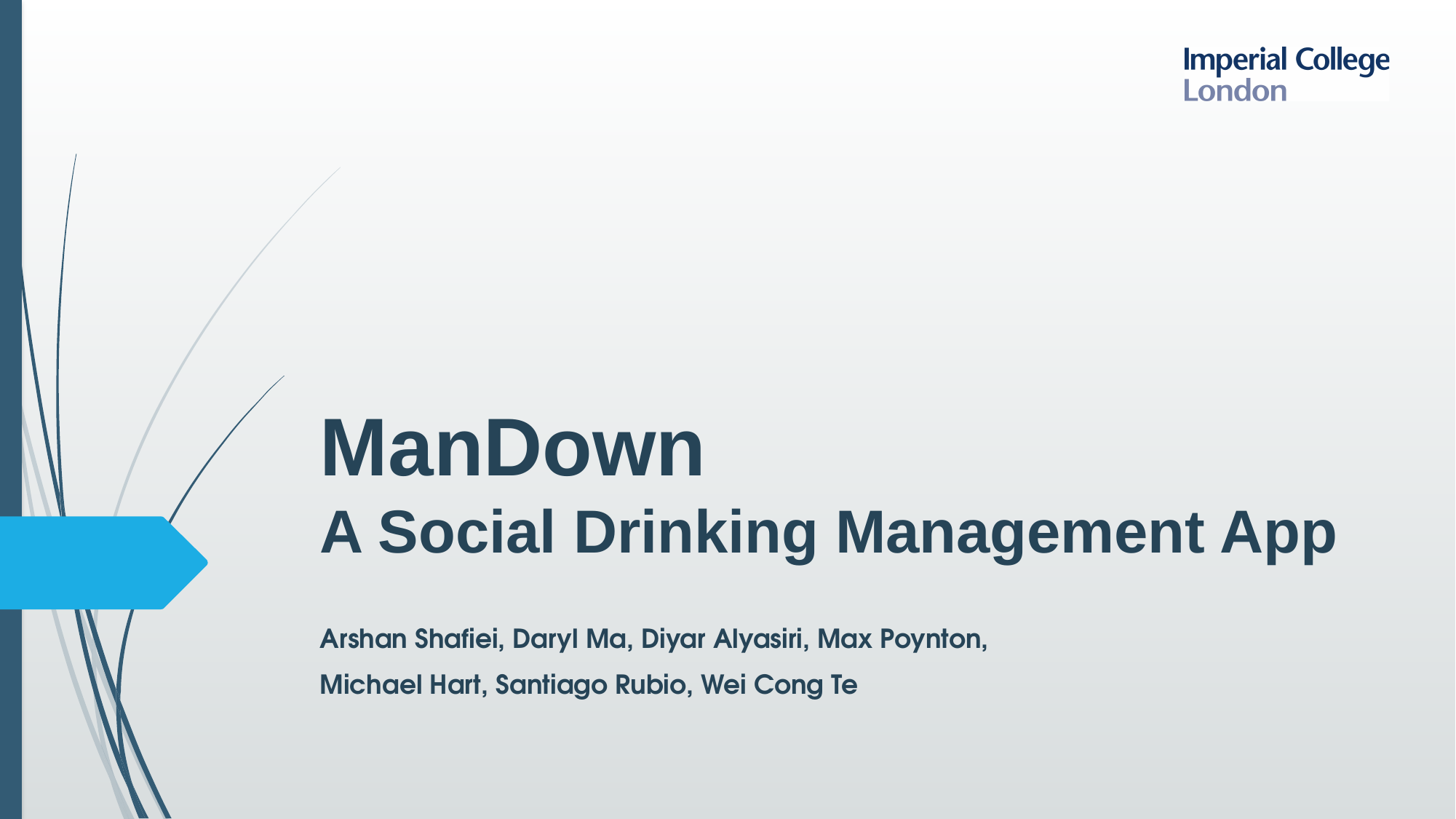

# ManDown A Social Drinking Management App

Arshan Shafiei, Daryl Ma, Diyar Alyasiri, Max Poynton,
Michael Hart, Santiago Rubio, Wei Cong Te